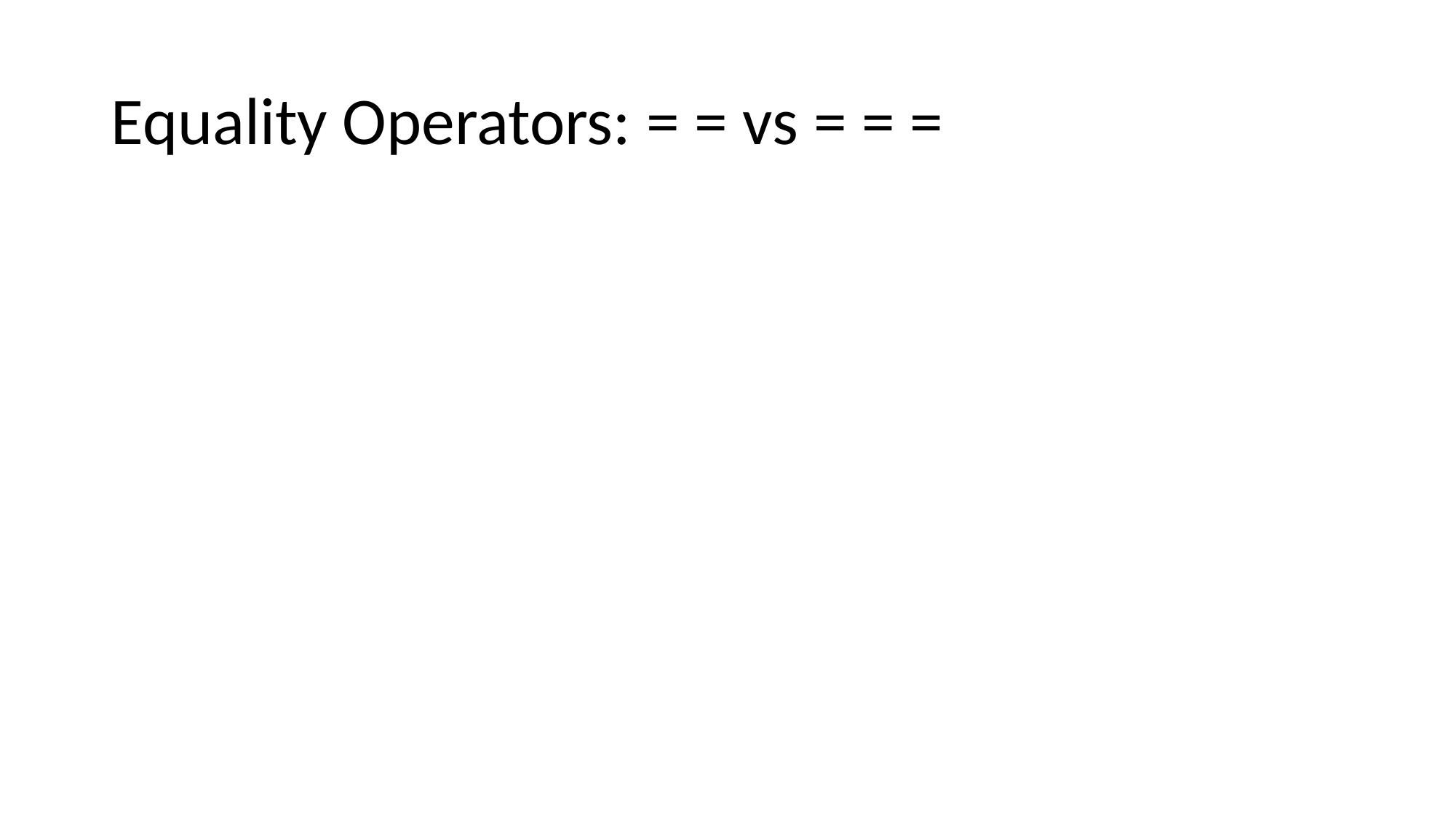

# Equality Operators: = = vs = = =